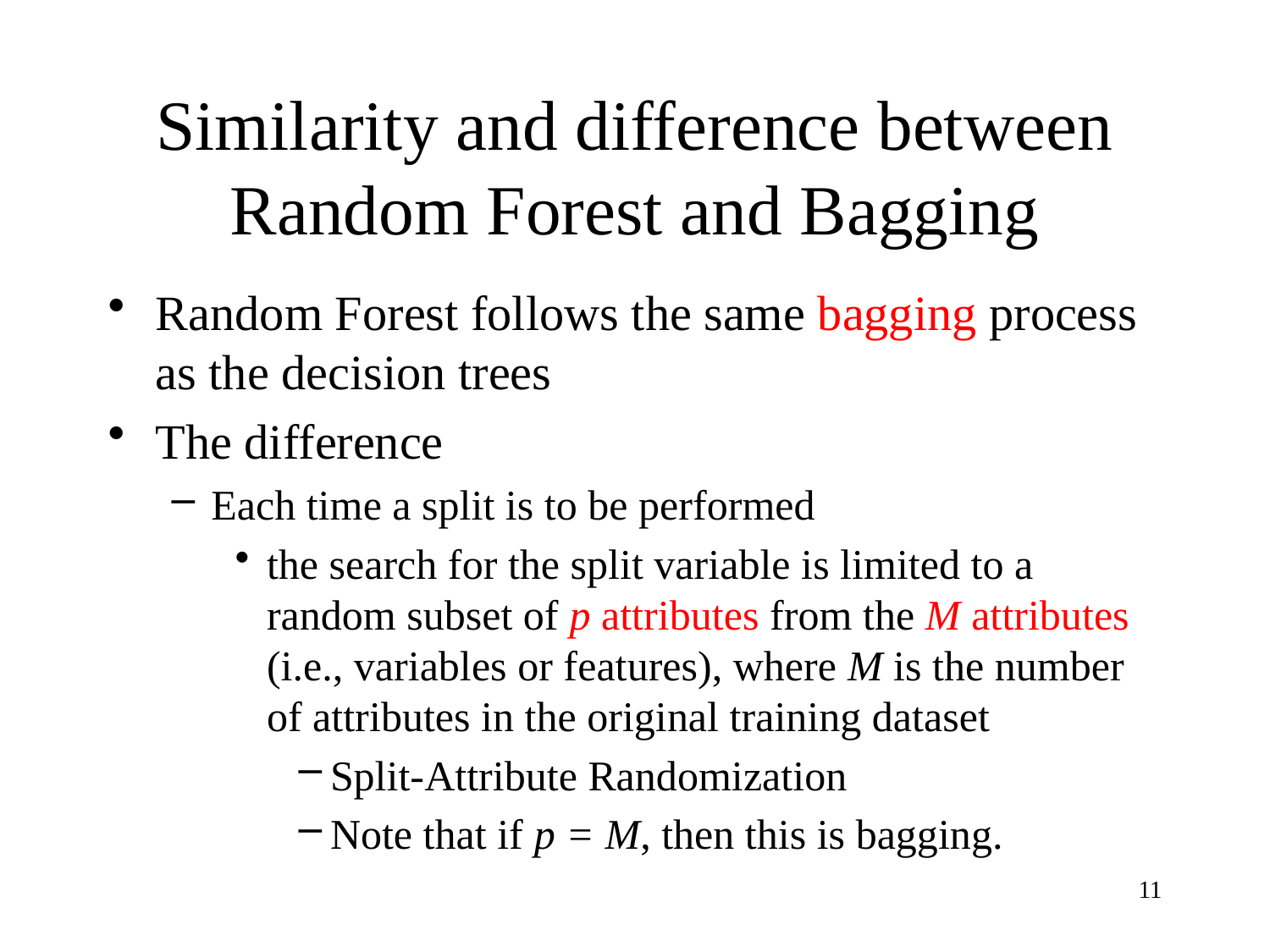

# Similarity and difference between Random Forest and Bagging
Random Forest follows the same bagging process as the decision trees
The difference
Each time a split is to be performed
the search for the split variable is limited to a random subset of p attributes from the M attributes (i.e., variables or features), where M is the number of attributes in the original training dataset
Split-Attribute Randomization
Note that if p = M, then this is bagging.
11